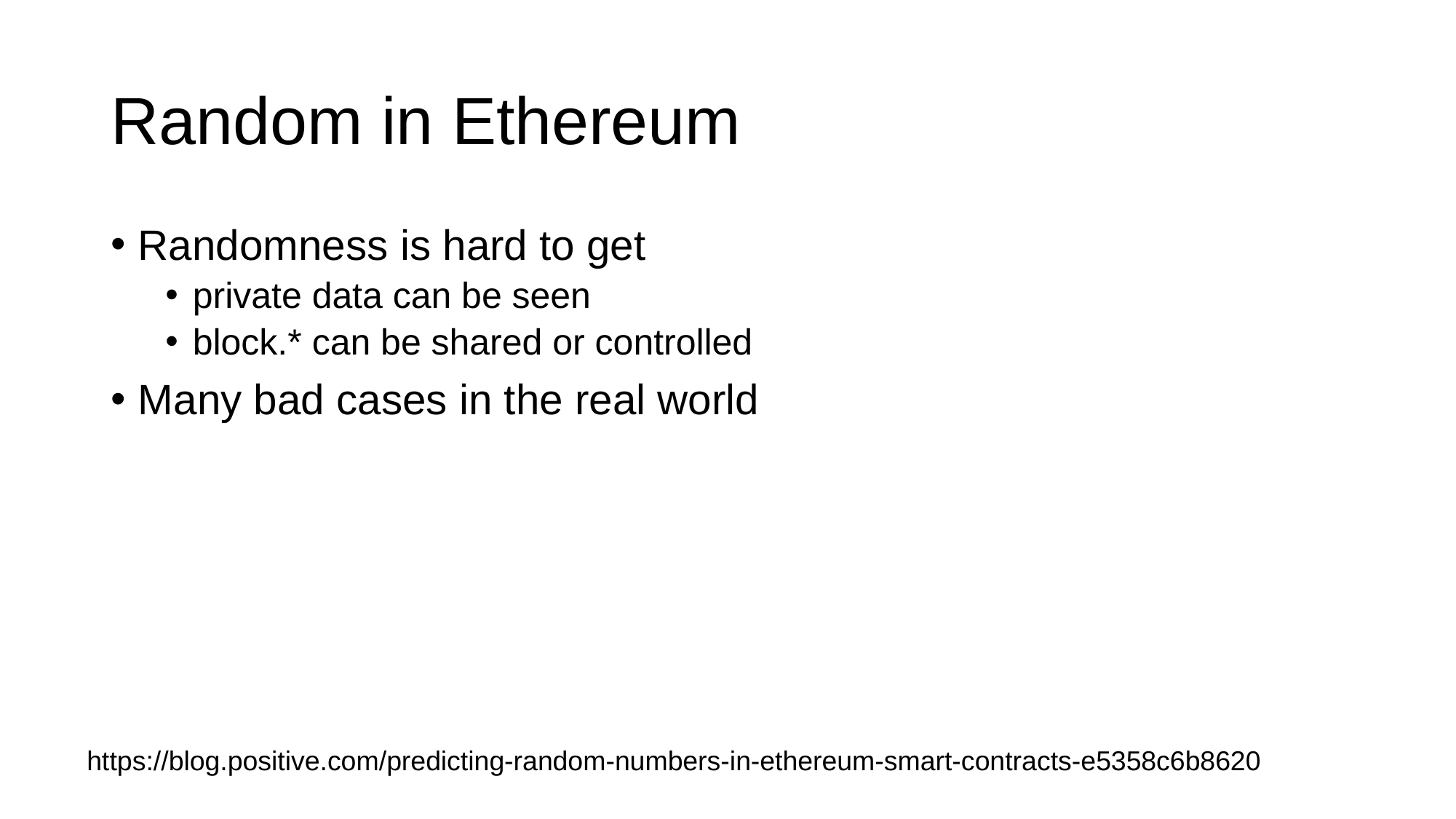

# Random in Ethereum
Randomness is hard to get
private data can be seen
block.* can be shared or controlled
Many bad cases in the real world

https://blog.positive.com/predicting-random-numbers-in-ethereum-smart-contracts-e5358c6b8620